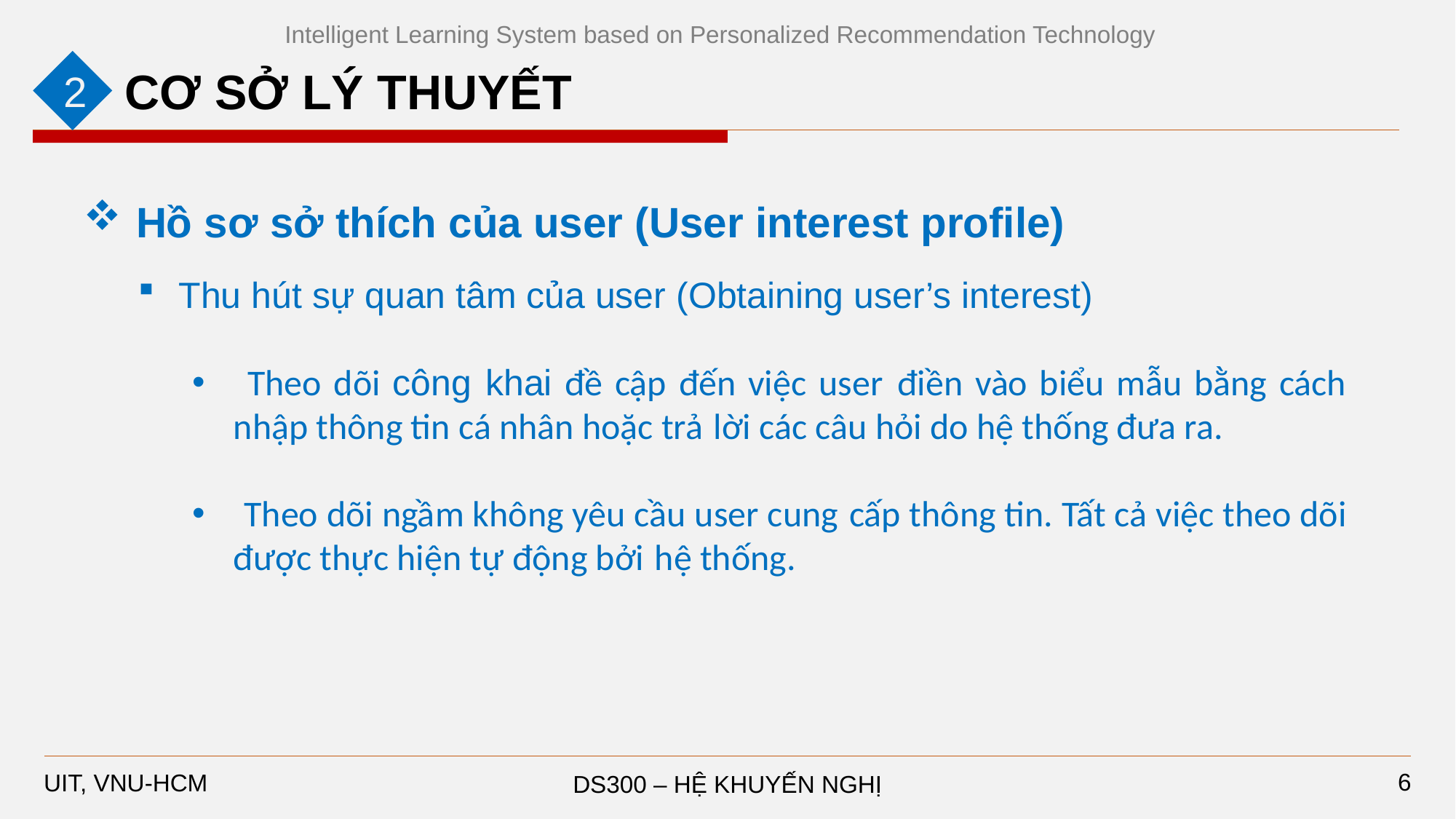

Intelligent Learning System based on Personalized Recommendation Technology
2
CƠ SỞ LÝ THUYẾT

 Hồ sơ sở thích của user (User interest profile)
Thu hút sự quan tâm của user (Obtaining user’s interest)

 Theo dõi công khai đề cập đến việc user điền vào biểu mẫu bằng cách nhập thông tin cá nhân hoặc trả lời các câu hỏi do hệ thống đưa ra.

 Theo dõi ngầm không yêu cầu user cung cấp thông tin. Tất cả việc theo dõi được thực hiện tự động bởi hệ thống.

6
DS300 – HỆ KHUYẾN NGHỊ
UIT, VNU-HCM